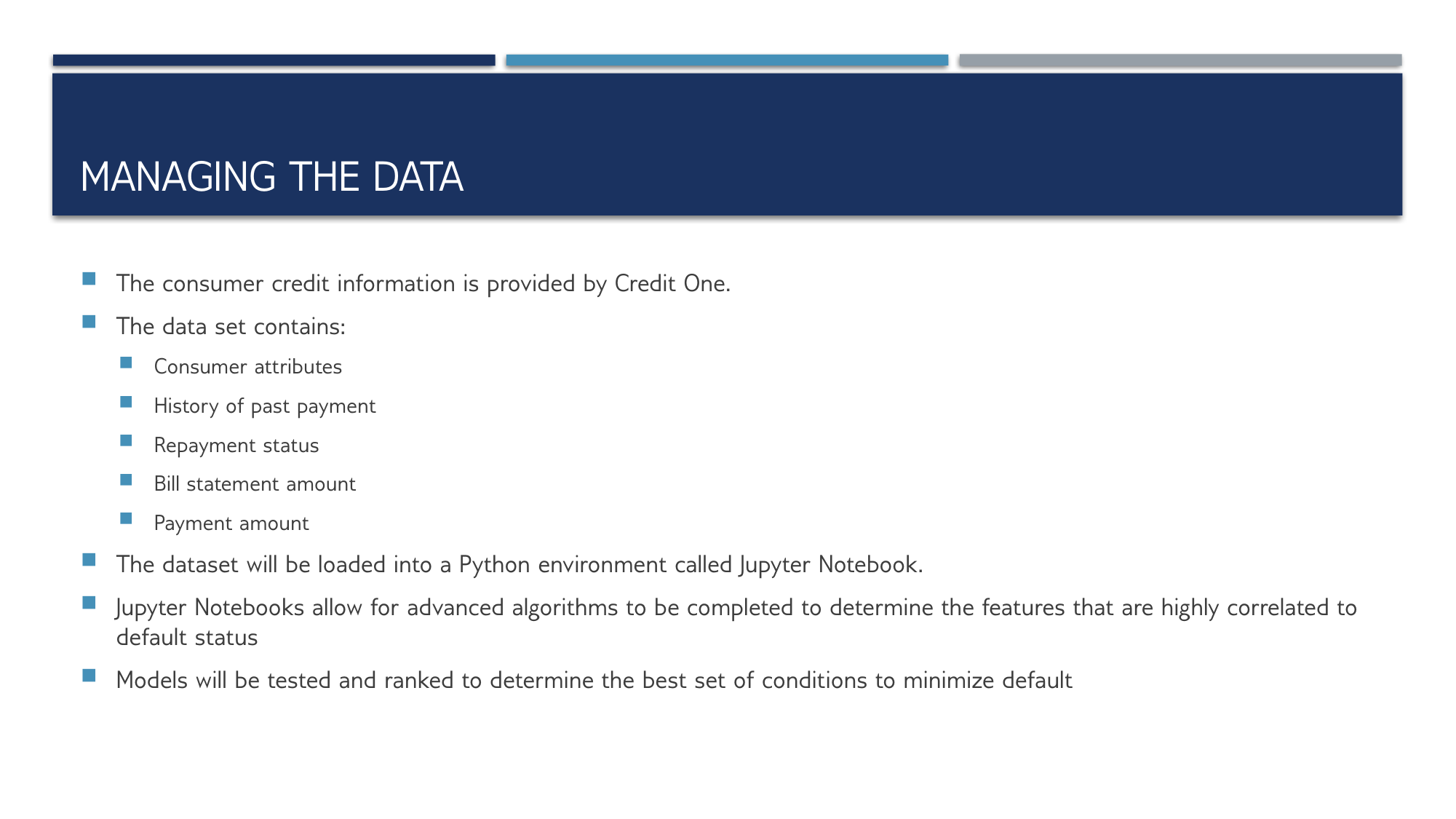

# Managing the Data
The consumer credit information is provided by Credit One.
The data set contains:
Consumer attributes
History of past payment
Repayment status
Bill statement amount
Payment amount
The dataset will be loaded into a Python environment called Jupyter Notebook.
Jupyter Notebooks allow for advanced algorithms to be completed to determine the features that are highly correlated to default status
Models will be tested and ranked to determine the best set of conditions to minimize default